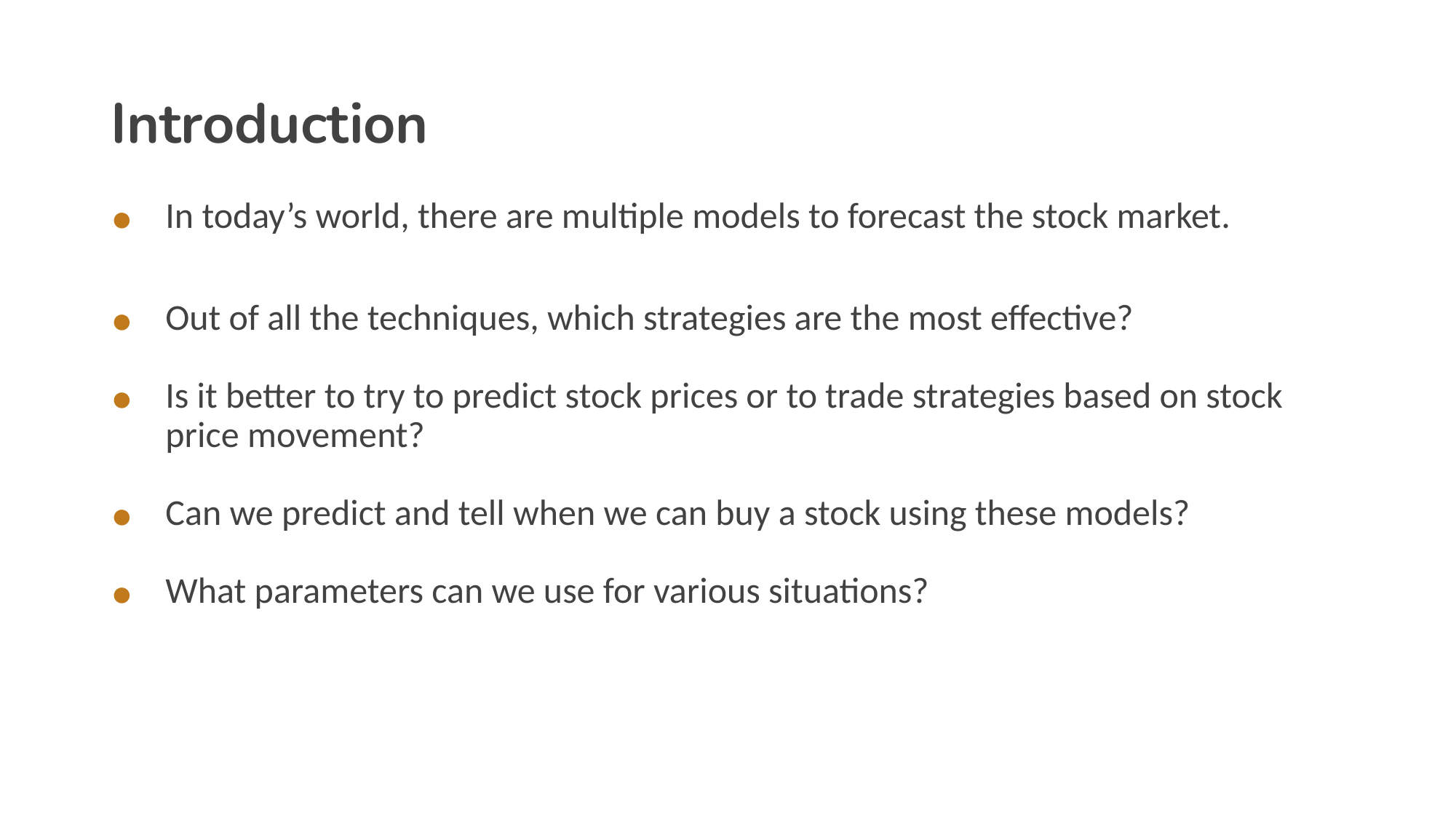

# Introduction
In today’s world, there are multiple models to forecast the stock market.

Out of all the techniques, which strategies are the most effective?

Is it better to try to predict stock prices or to trade strategies based on stock price movement?

Can we predict and tell when we can buy a stock using these models?

What parameters can we use for various situations?